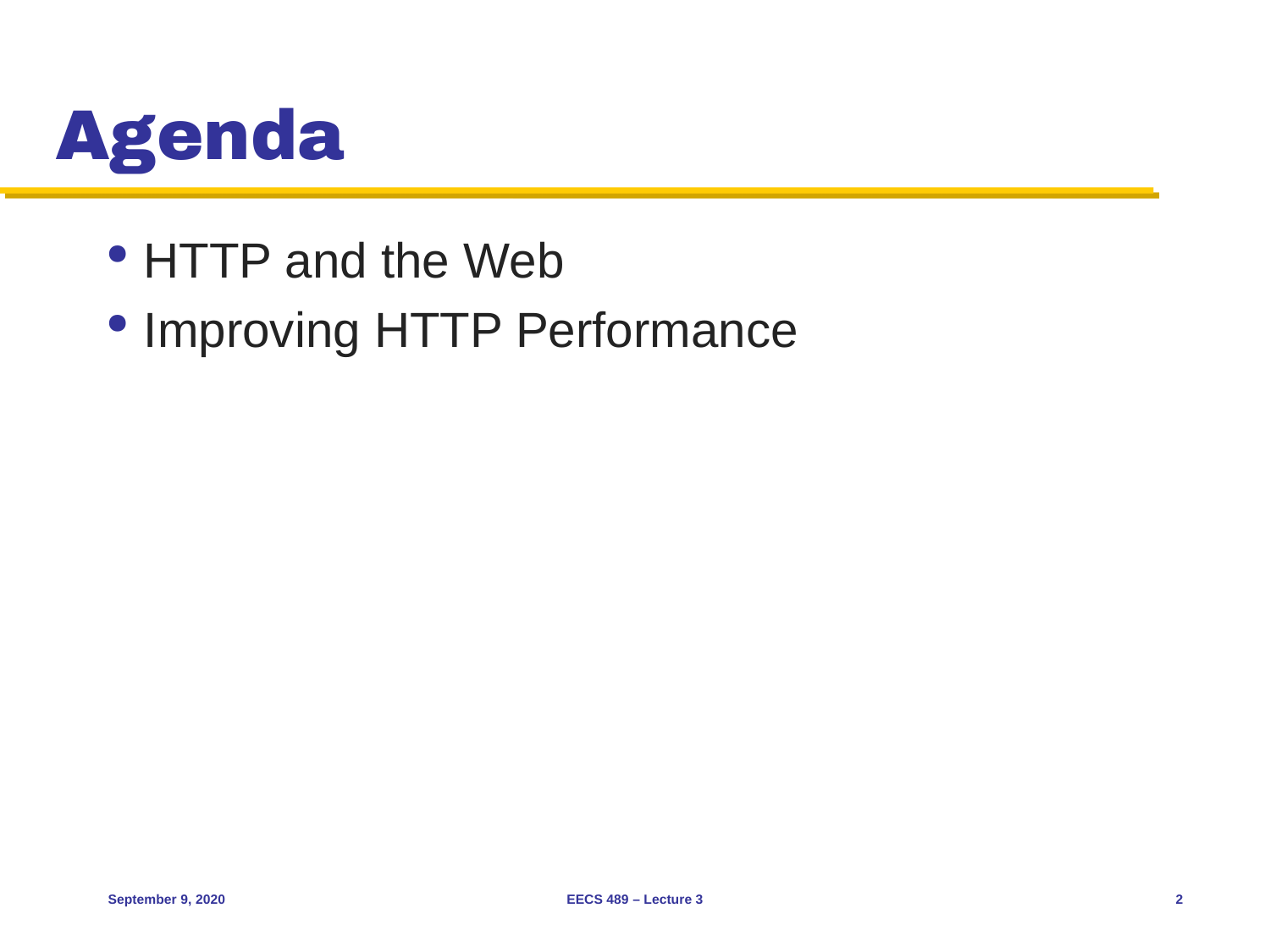

# Agenda
HTTP and the Web
Improving HTTP Performance
September 9, 2020
EECS 489 – Lecture 3
2